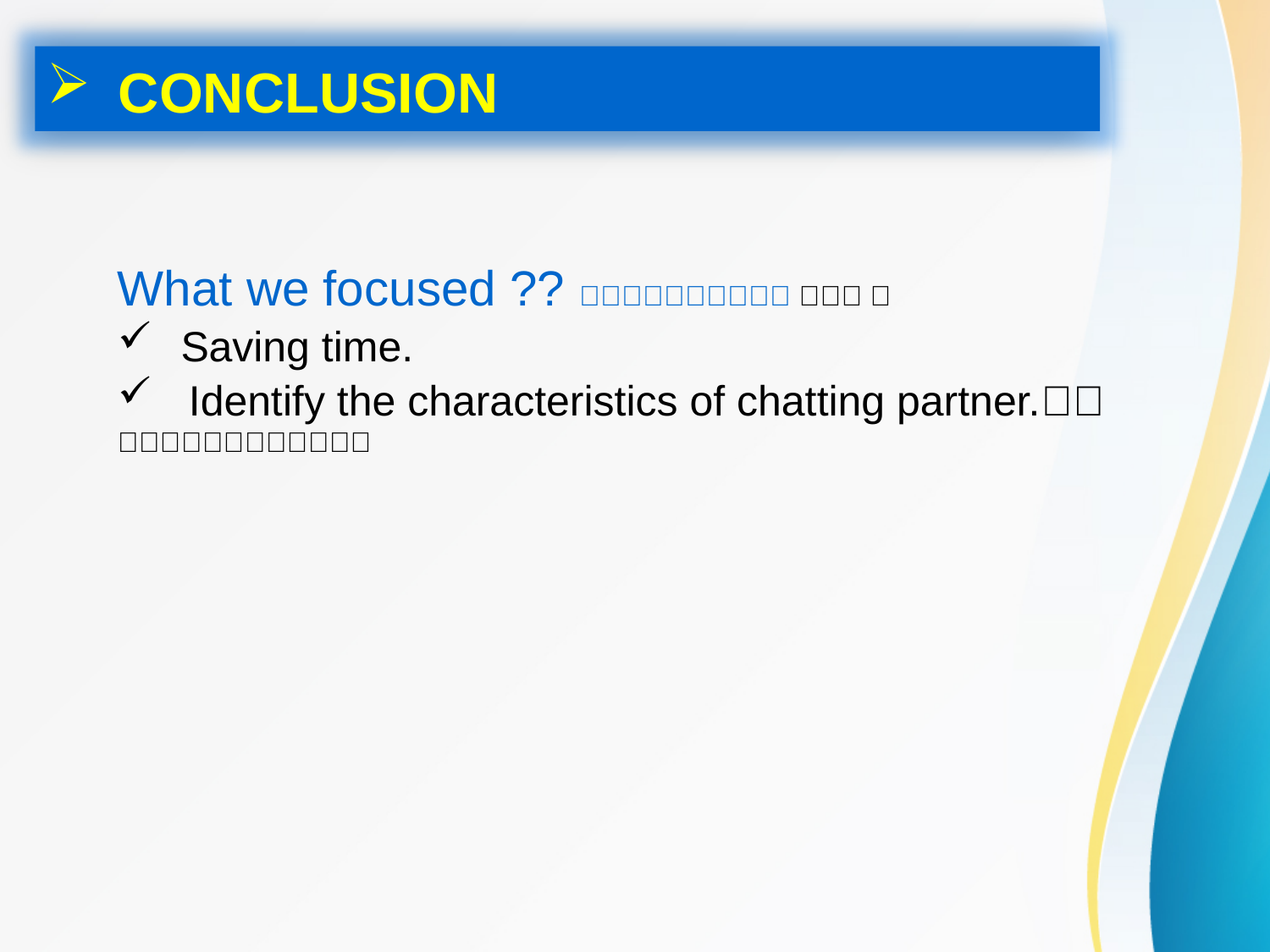

CONCLUSION
What we focused ?? 􀁕􀁈􀁗􀁕􀁌􀁈􀁙􀁈􀁇􀀃 􀁒􀁑􀀃 􀀤
  Saving time.
  Identify the characteristics of chatting partner.􀁏􀀃
􀀖􀀓􀁗􀁋􀀏􀀃􀀕􀀓􀀔􀀕􀀑􀀃